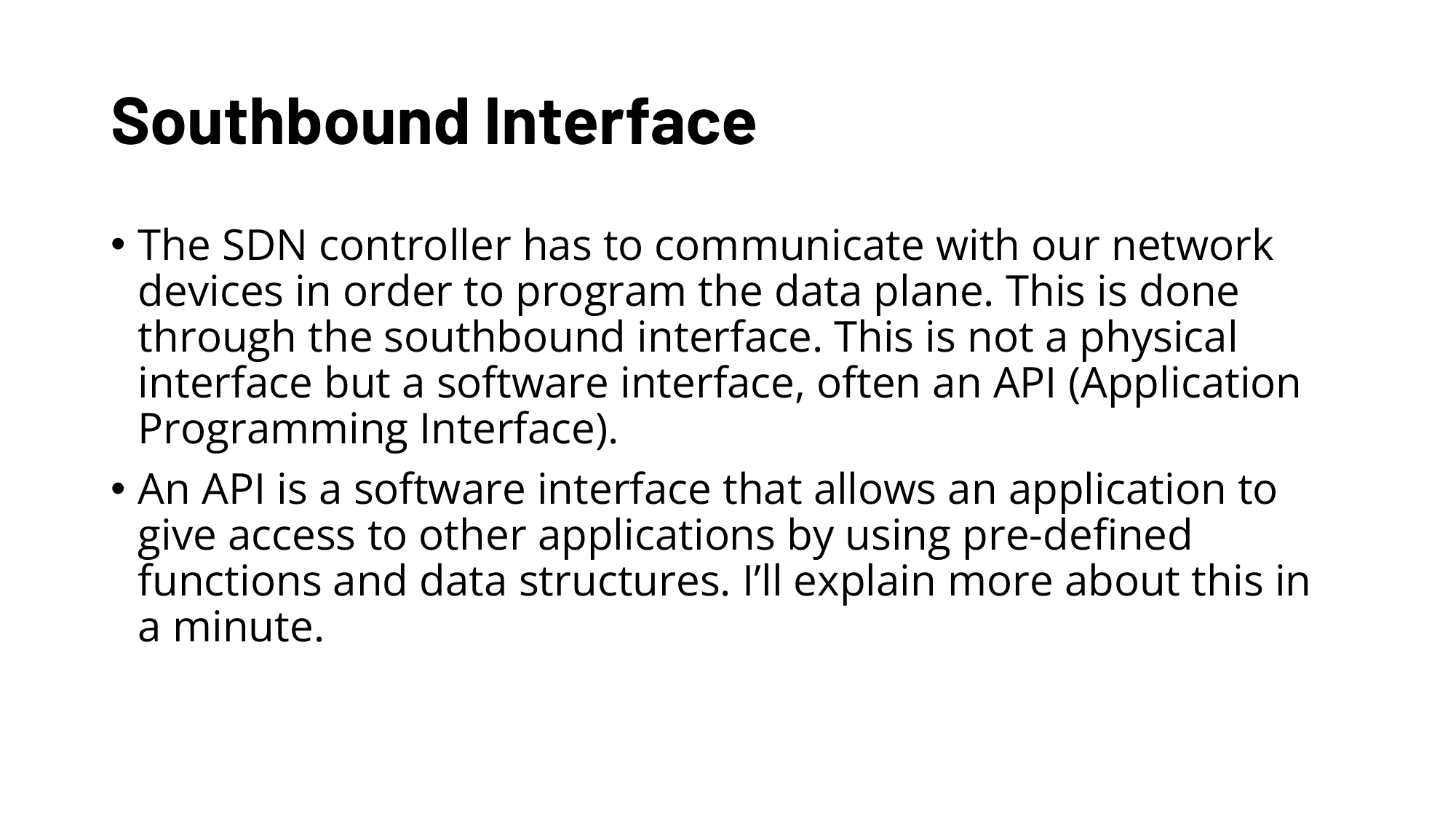

# Southbound Interface
The SDN controller has to communicate with our network devices in order to program the data plane. This is done through the southbound interface. This is not a physical interface but a software interface, often an API (Application Programming Interface).
An API is a software interface that allows an application to give access to other applications by using pre-defined functions and data structures. I’ll explain more about this in a minute.